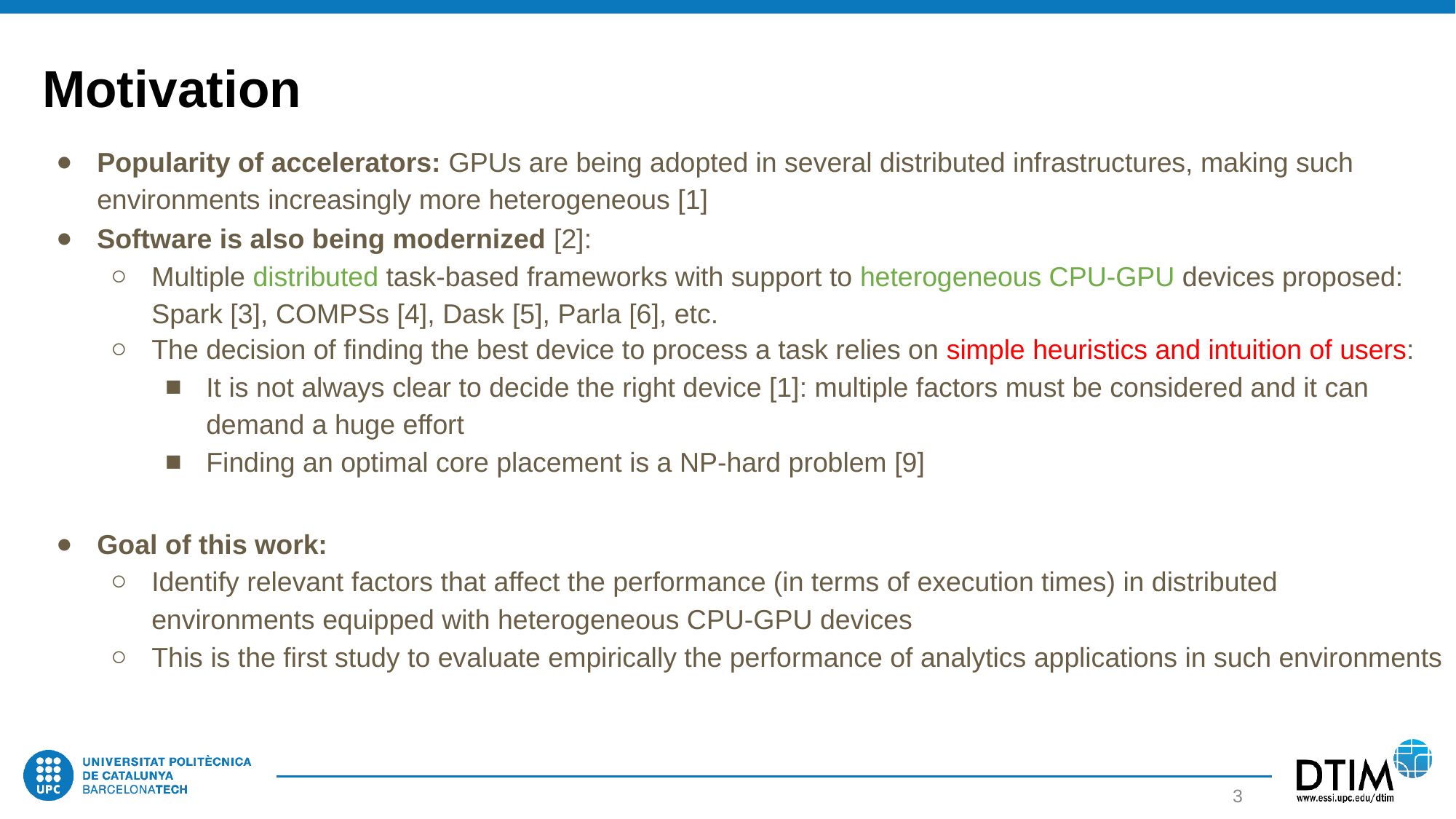

Motivation
Popularity of accelerators: GPUs are being adopted in several distributed infrastructures, making such environments increasingly more heterogeneous [1]
Software is also being modernized [2]:
Multiple distributed task-based frameworks with support to heterogeneous CPU-GPU devices proposed: Spark [3], COMPSs [4], Dask [5], Parla [6], etc.
The decision of finding the best device to process a task relies on simple heuristics and intuition of users:
It is not always clear to decide the right device [1]: multiple factors must be considered and it can demand a huge effort
Finding an optimal core placement is a NP-hard problem [9]
Goal of this work:
Identify relevant factors that affect the performance (in terms of execution times) in distributed environments equipped with heterogeneous CPU-GPU devices
This is the first study to evaluate empirically the performance of analytics applications in such environments
3